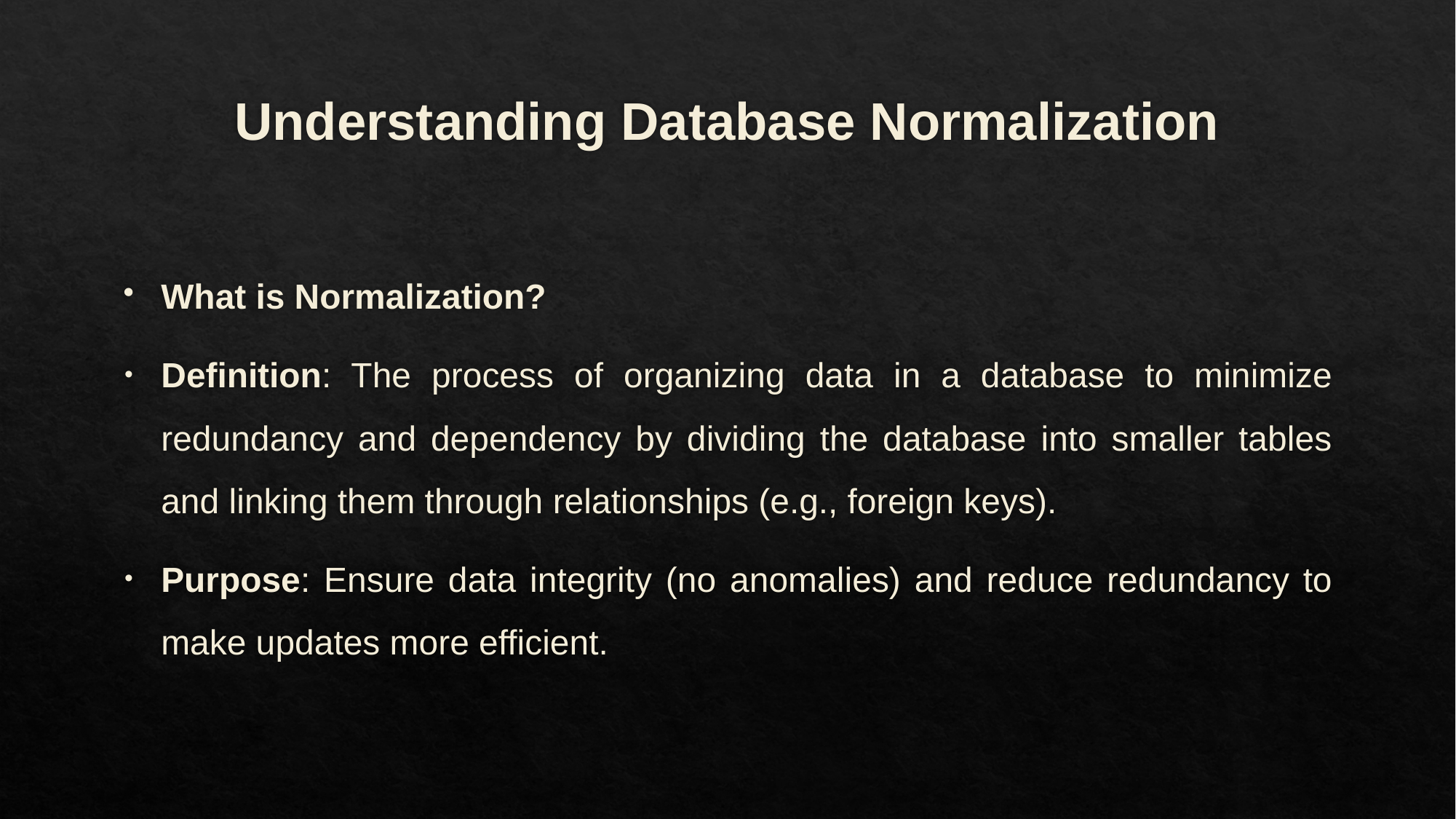

# Understanding Database Normalization
What is Normalization?
Definition: The process of organizing data in a database to minimize redundancy and dependency by dividing the database into smaller tables and linking them through relationships (e.g., foreign keys).
Purpose: Ensure data integrity (no anomalies) and reduce redundancy to make updates more efficient.